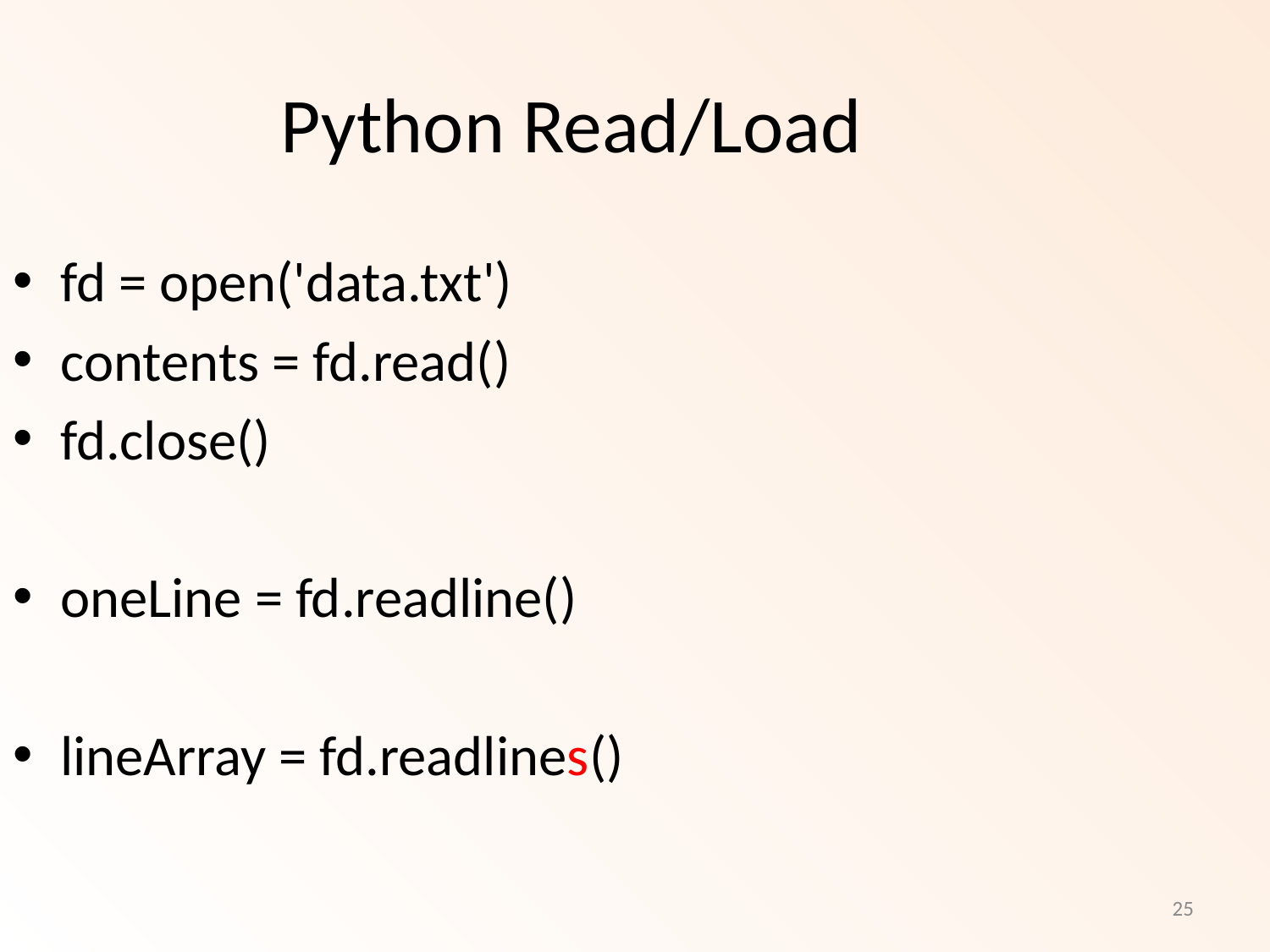

Python Read/Load
fd = open('data.txt')
contents = fd.read()
fd.close()

oneLine = fd.readline()

lineArray = fd.readlines()
25